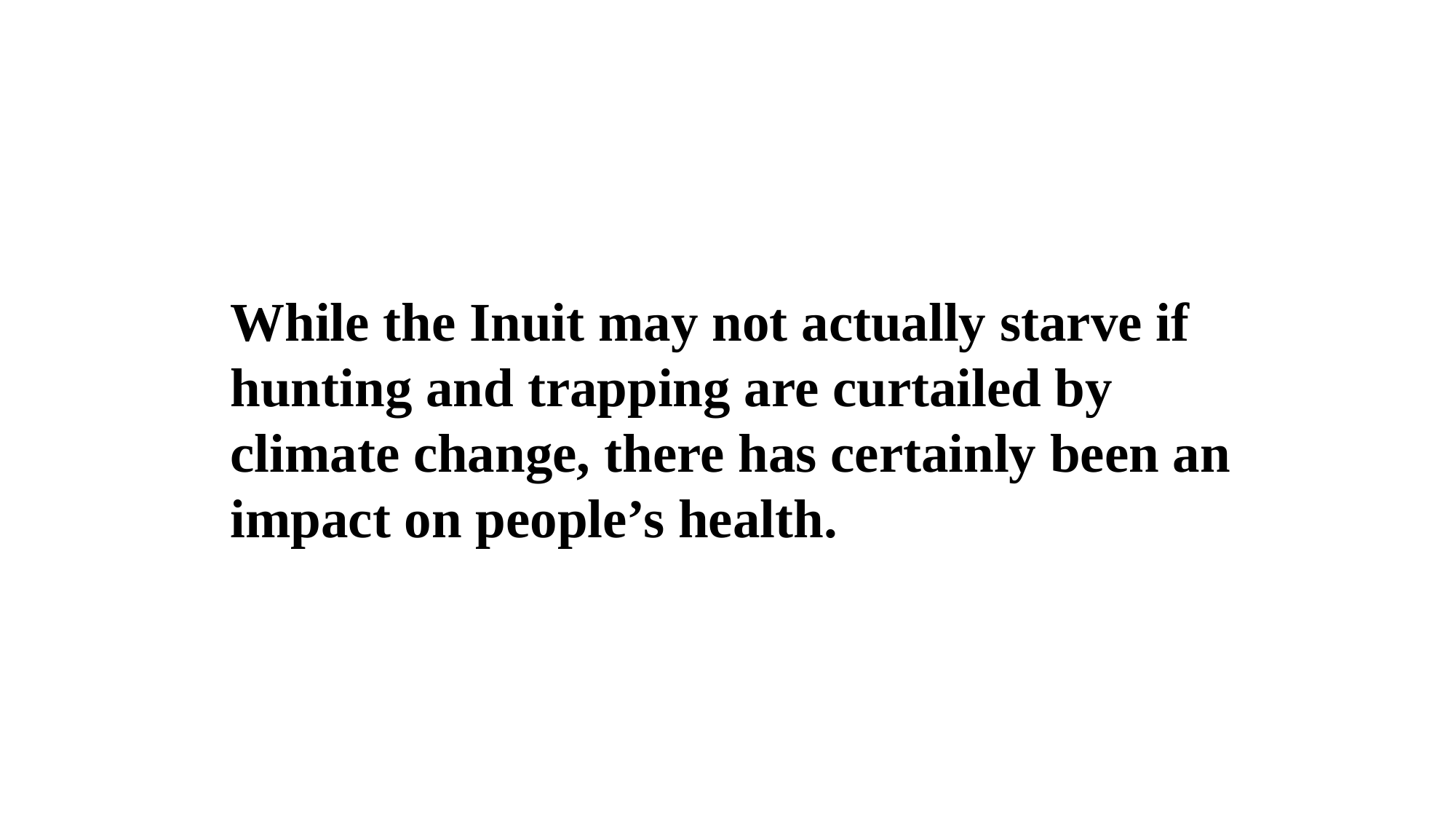

While the Inuit may not actually starve if hunting and trapping are curtailed by climate change, there has certainly been an impact on people’s health.